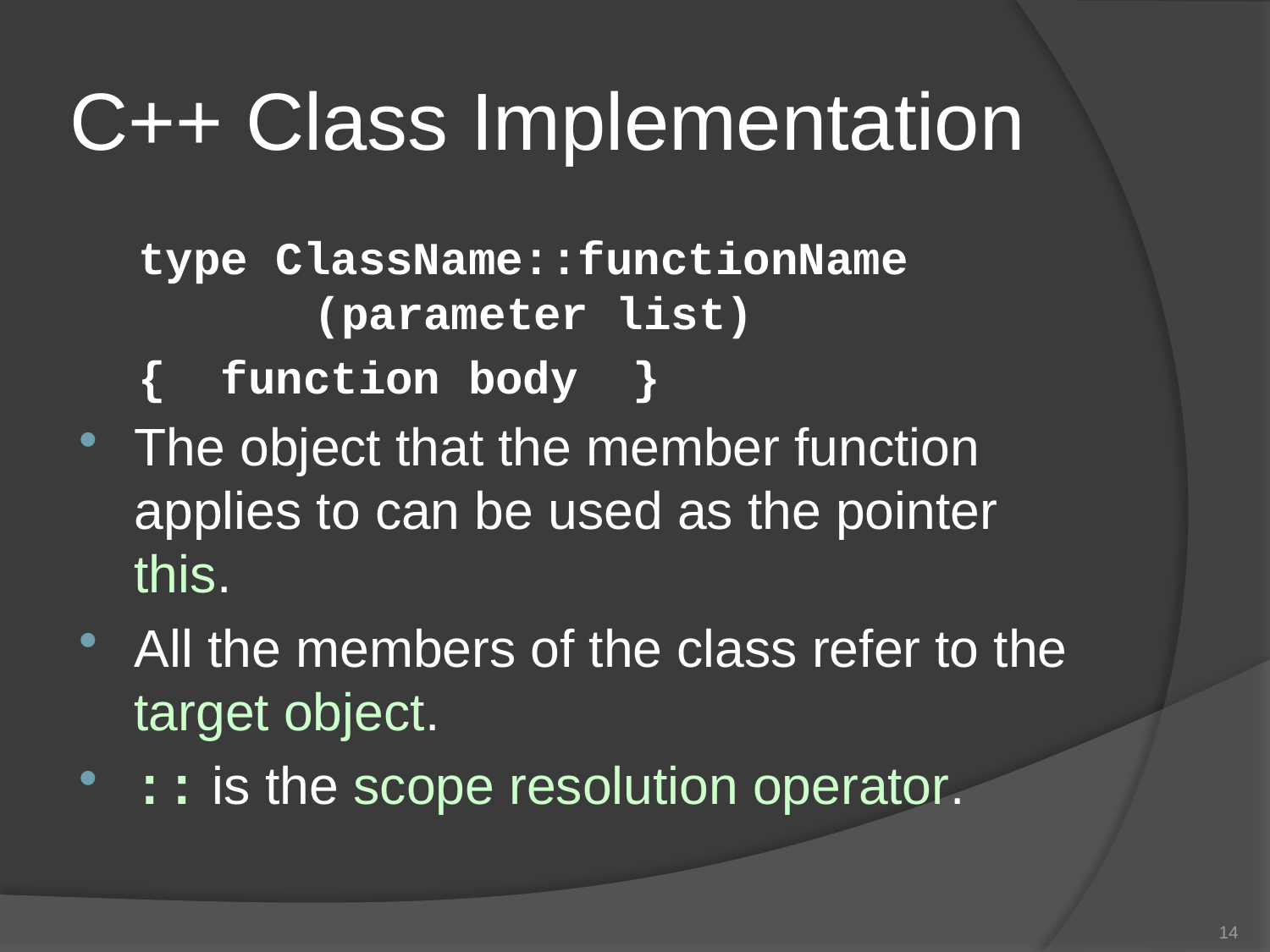

# C++ Class Implementation
type ClassName::functionName            (parameter list)
{  function body  }
The object that the member function applies to can be used as the pointer this.
All the members of the class refer to the target object.
:: is the scope resolution operator.
14